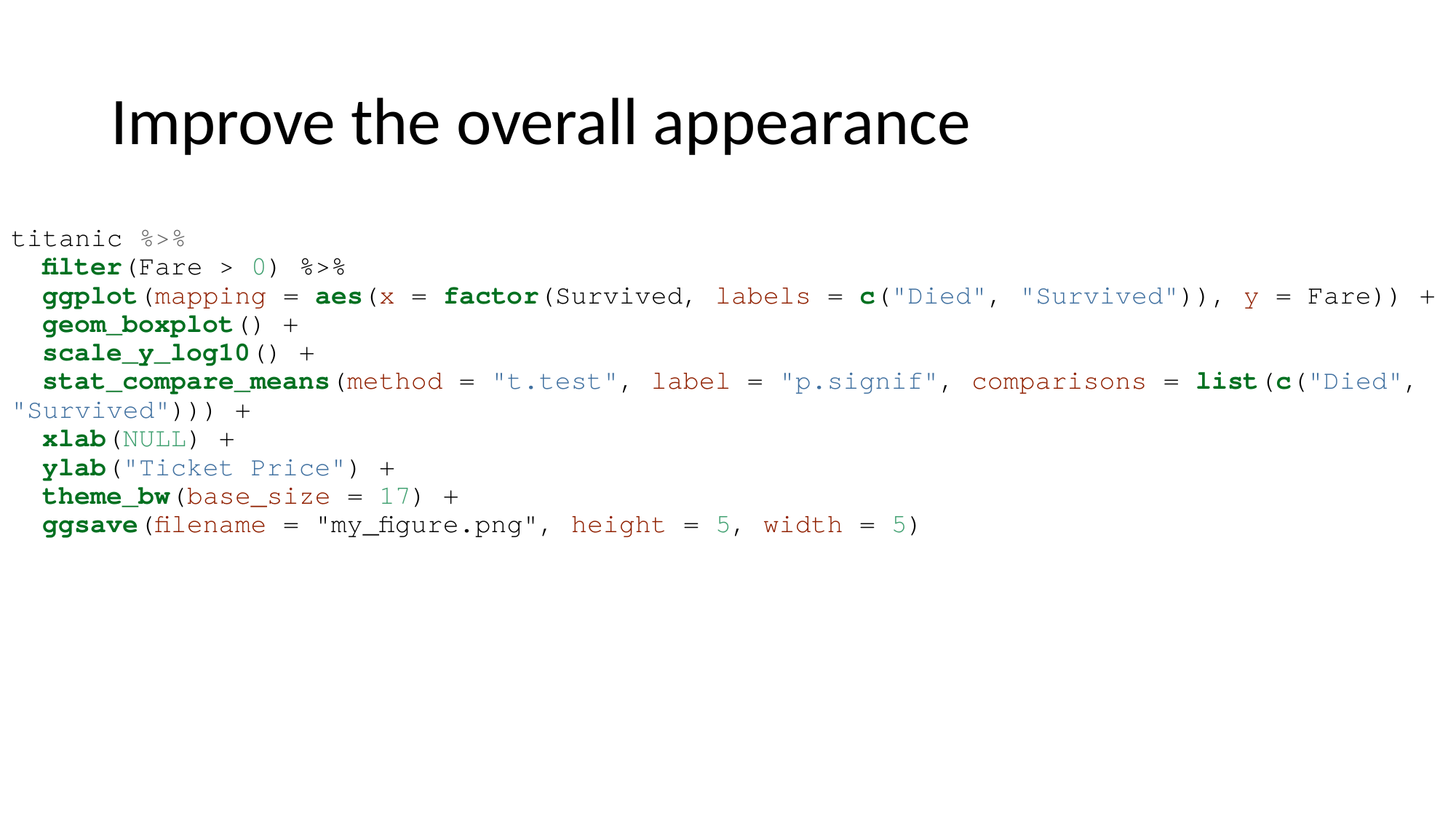

# Improve the overall appearance
titanic %>%
  filter(Fare > 0) %>%
  ggplot(mapping = aes(x = factor(Survived, labels = c("Died", "Survived")), y = Fare)) +
  geom_boxplot() +
  scale_y_log10() +
  stat_compare_means(method = "t.test", label = "p.signif", comparisons = list(c("Died", "Survived"))) +
  xlab(NULL) +
  ylab("Ticket Price") +
  theme_bw(base_size = 17) +
  ggsave(filename = "my_figure.png", height = 5, width = 5)